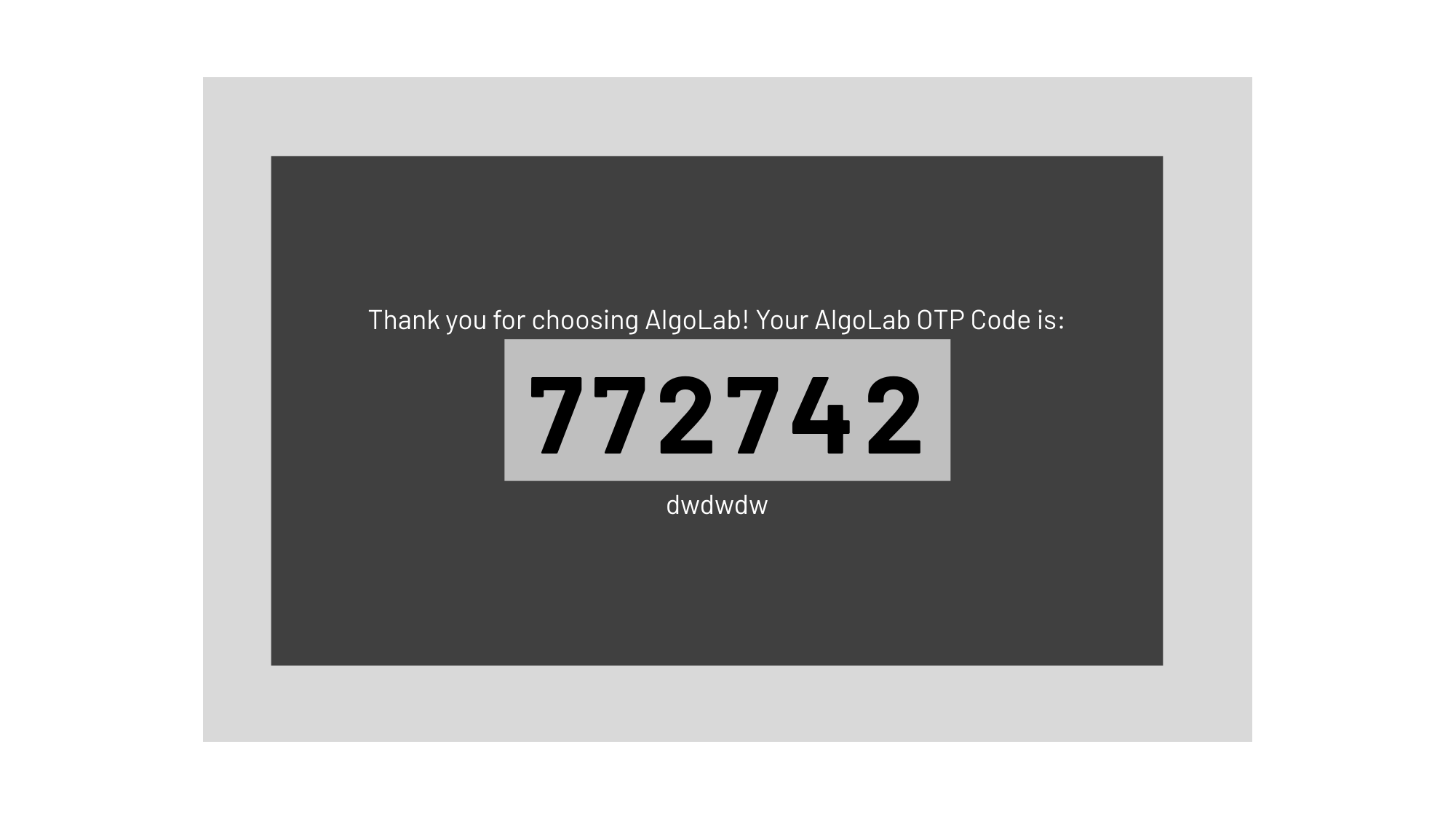

Thank you for choosing AlgoLab! Your AlgoLab OTP Code is:

772742

dwdwdw
772742